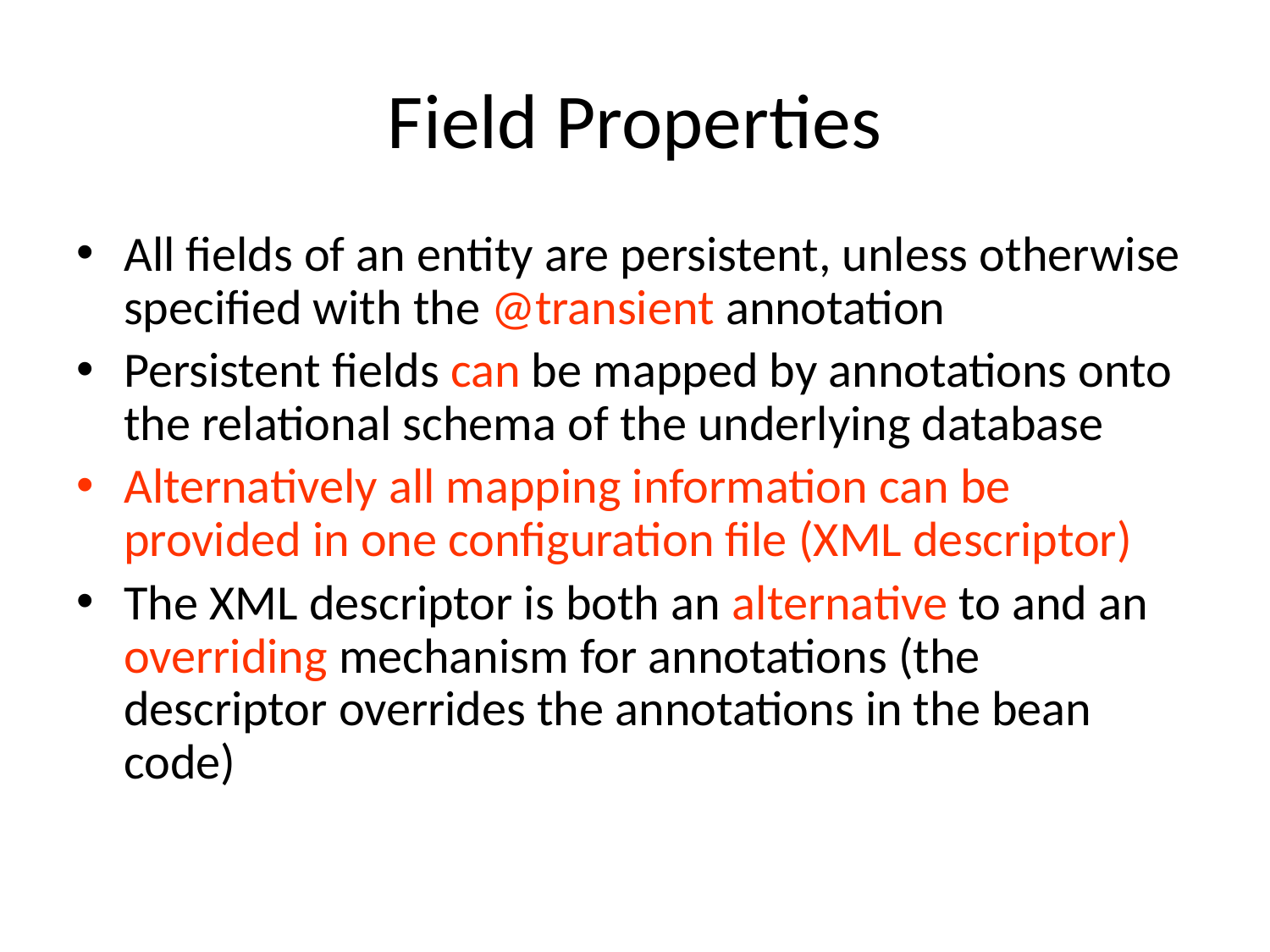

# Field Properties
All fields of an entity are persistent, unless otherwise specified with the @transient annotation
Persistent fields can be mapped by annotations onto the relational schema of the underlying database
Alternatively all mapping information can be provided in one configuration file (XML descriptor)
The XML descriptor is both an alternative to and an overriding mechanism for annotations (the descriptor overrides the annotations in the bean code)